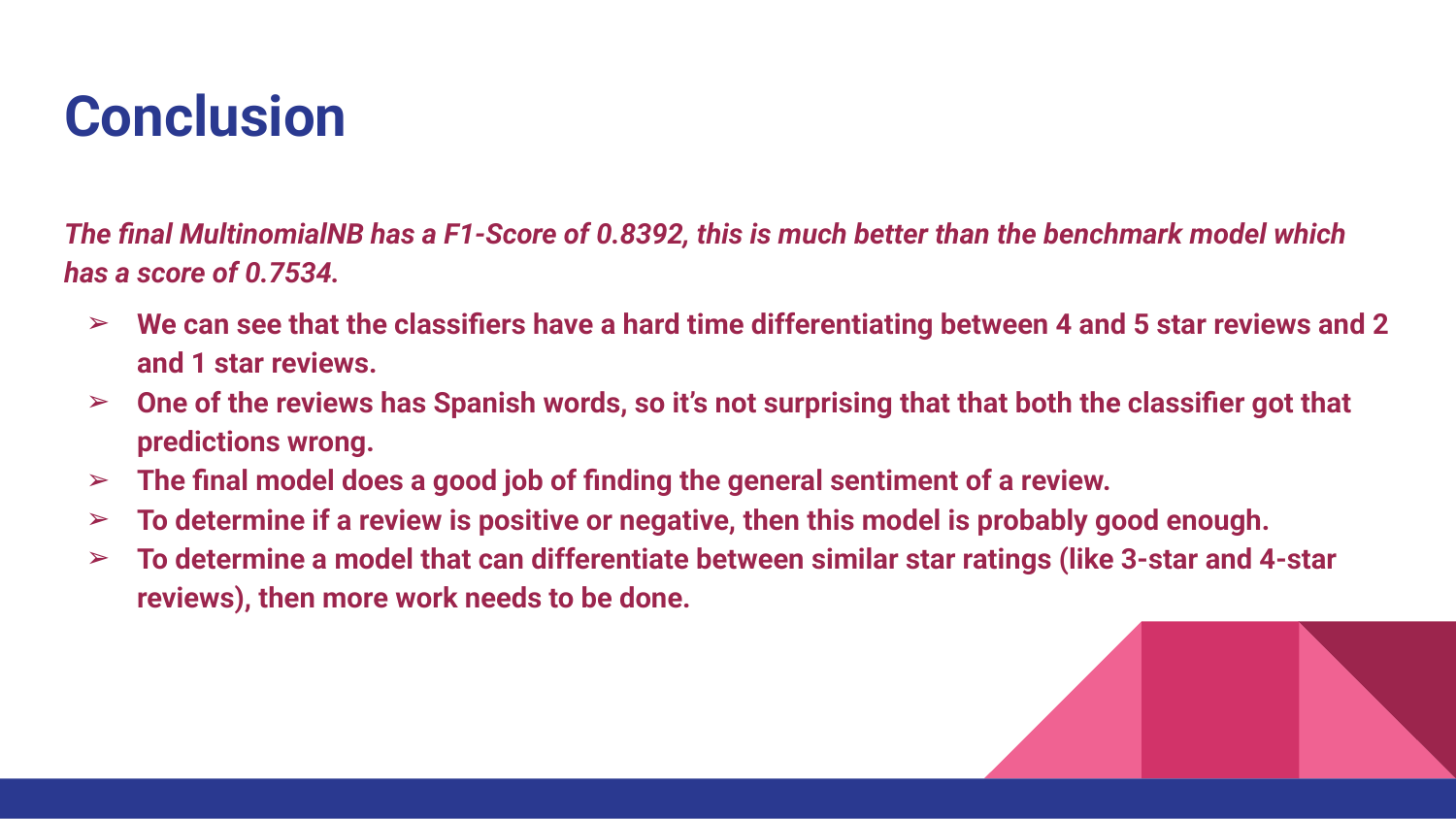

# Conclusion
The final MultinomialNB has a F1-Score of 0.8392, this is much better than the benchmark model which has a score of 0.7534.
We can see that the classifiers have a hard time differentiating between 4 and 5 star reviews and 2 and 1 star reviews.
One of the reviews has Spanish words, so it’s not surprising that that both the classifier got that predictions wrong.
The final model does a good job of finding the general sentiment of a review.
To determine if a review is positive or negative, then this model is probably good enough.
To determine a model that can differentiate between similar star ratings (like 3-star and 4-star reviews), then more work needs to be done.